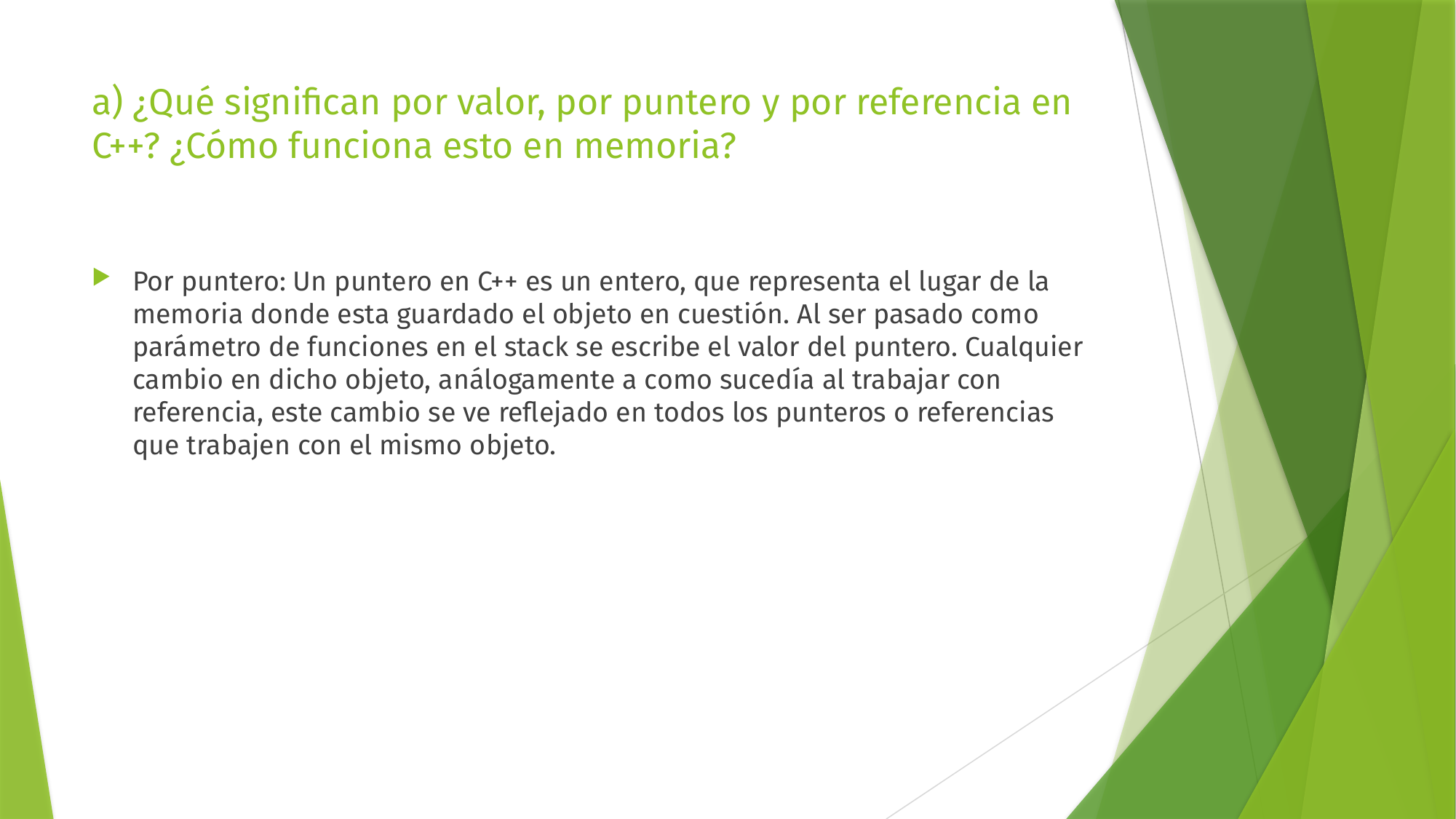

# a) ¿Qué signiﬁcan por valor, por puntero y por referencia en C++? ¿Cómo funciona esto en memoria?
Por puntero: Un puntero en C++ es un entero, que representa el lugar de la memoria donde esta guardado el objeto en cuestión. Al ser pasado como parámetro de funciones en el stack se escribe el valor del puntero. Cualquier cambio en dicho objeto, análogamente a como sucedía al trabajar con referencia, este cambio se ve reflejado en todos los punteros o referencias que trabajen con el mismo objeto.